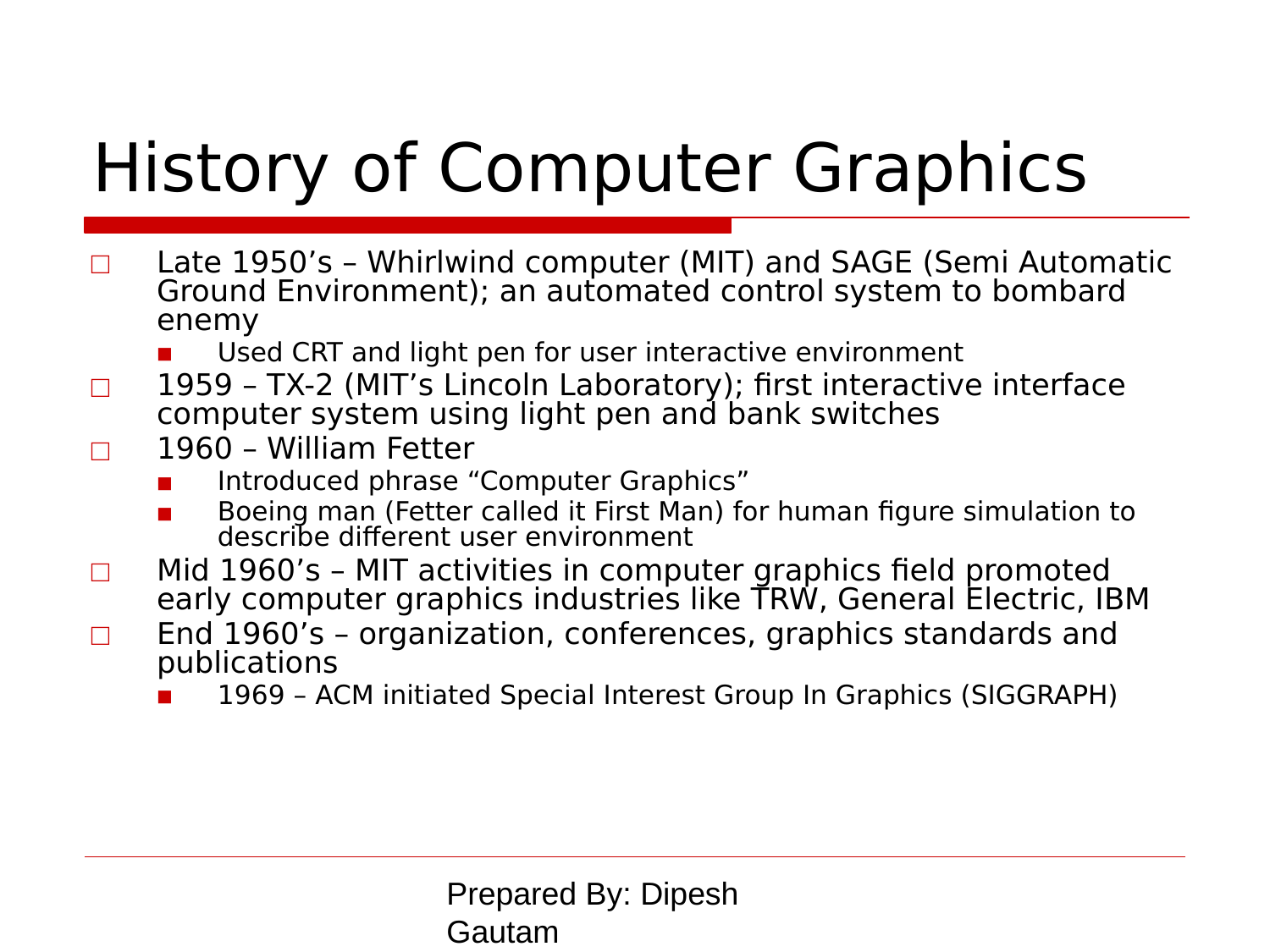

# History of Computer Graphics
Late 1950’s – Whirlwind computer (MIT) and SAGE (Semi Automatic Ground Environment); an automated control system to bombard enemy
Used CRT and light pen for user interactive environment
1959 – TX-2 (MIT’s Lincoln Laboratory); first interactive interface computer system using light pen and bank switches
1960 – William Fetter
Introduced phrase “Computer Graphics”
Boeing man (Fetter called it First Man) for human figure simulation to describe different user environment
Mid 1960’s – MIT activities in computer graphics field promoted early computer graphics industries like TRW, General Electric, IBM
End 1960’s – organization, conferences, graphics standards and publications
1969 – ACM initiated Special Interest Group In Graphics (SIGGRAPH)

Prepared By: Dipesh Gautam